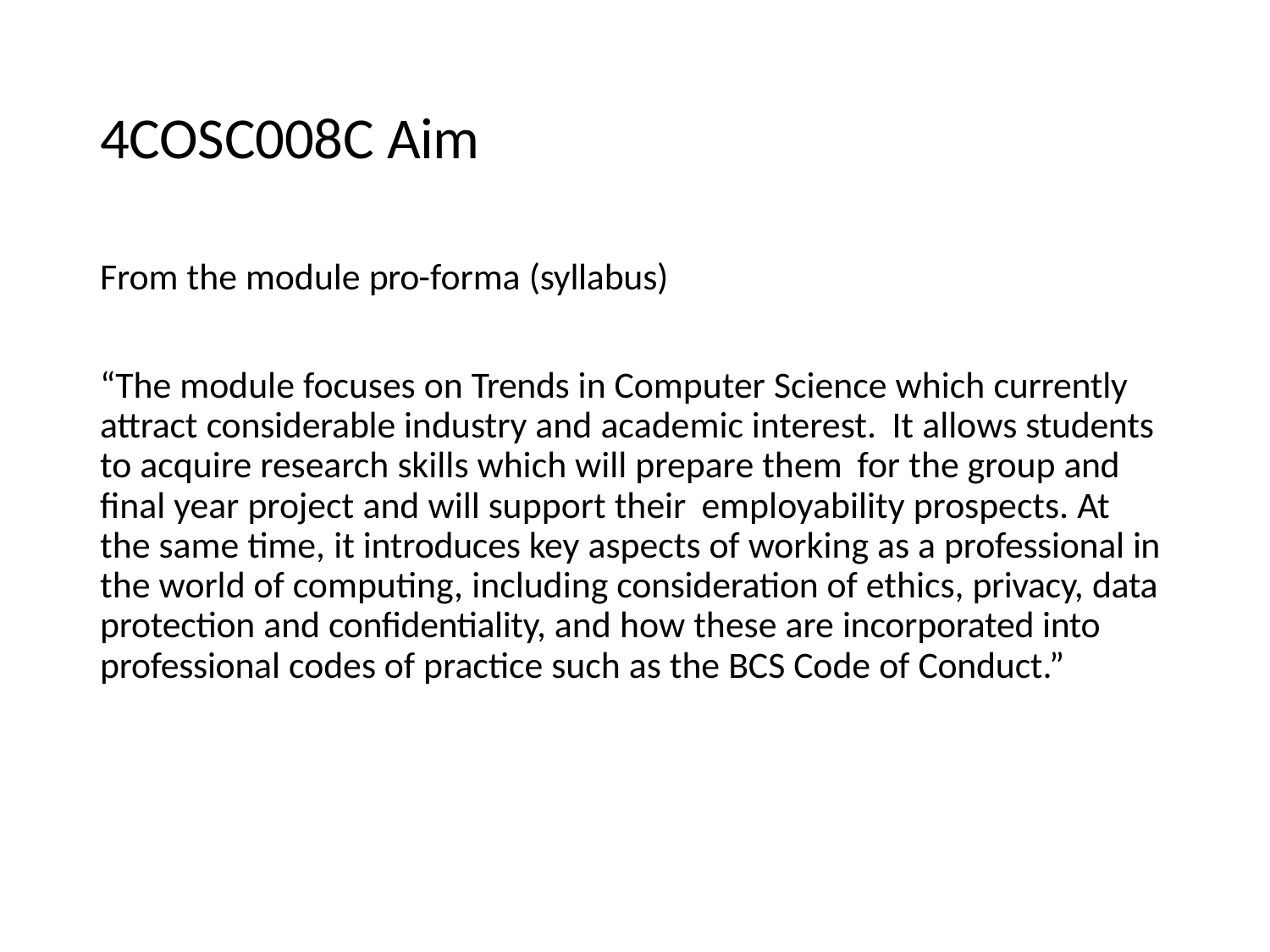

# 4COSC008C Aim
From the module pro-forma (syllabus)

“The module focuses on Trends in Computer Science which currently attract considerable industry and academic interest. It allows students to acquire research skills which will prepare them for the group and final year project and will support their employability prospects. At the same time, it introduces key aspects of working as a professional in the world of computing, including consideration of ethics, privacy, data protection and confidentiality, and how these are incorporated into professional codes of practice such as the BCS Code of Conduct.”